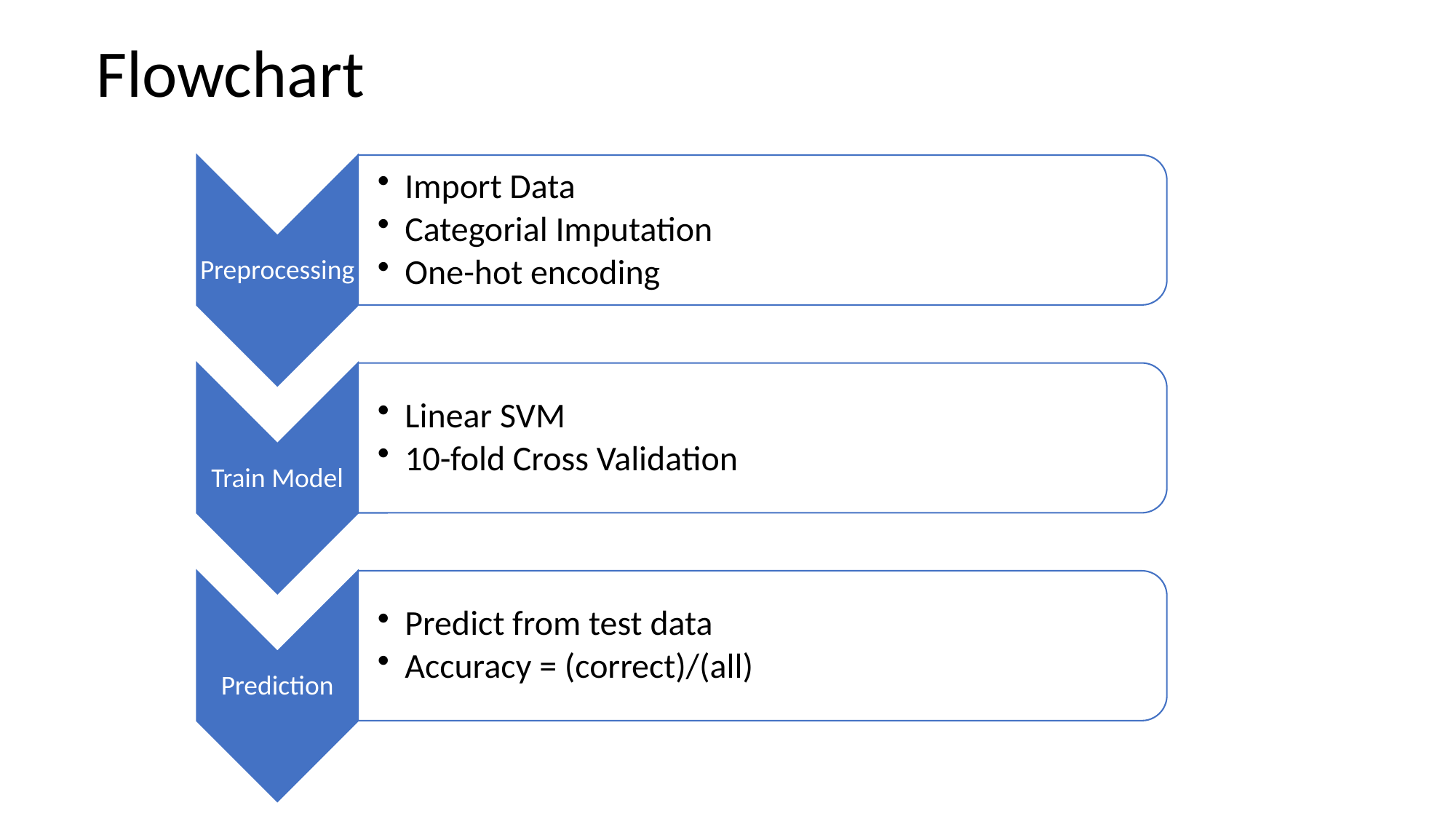

# Flowchart
Preprocessing
Import Data
Categorial Imputation
One-hot encoding
Train Model
Linear SVM
10-fold Cross Validation
Prediction
Predict from test data
Accuracy = (correct)/(all)